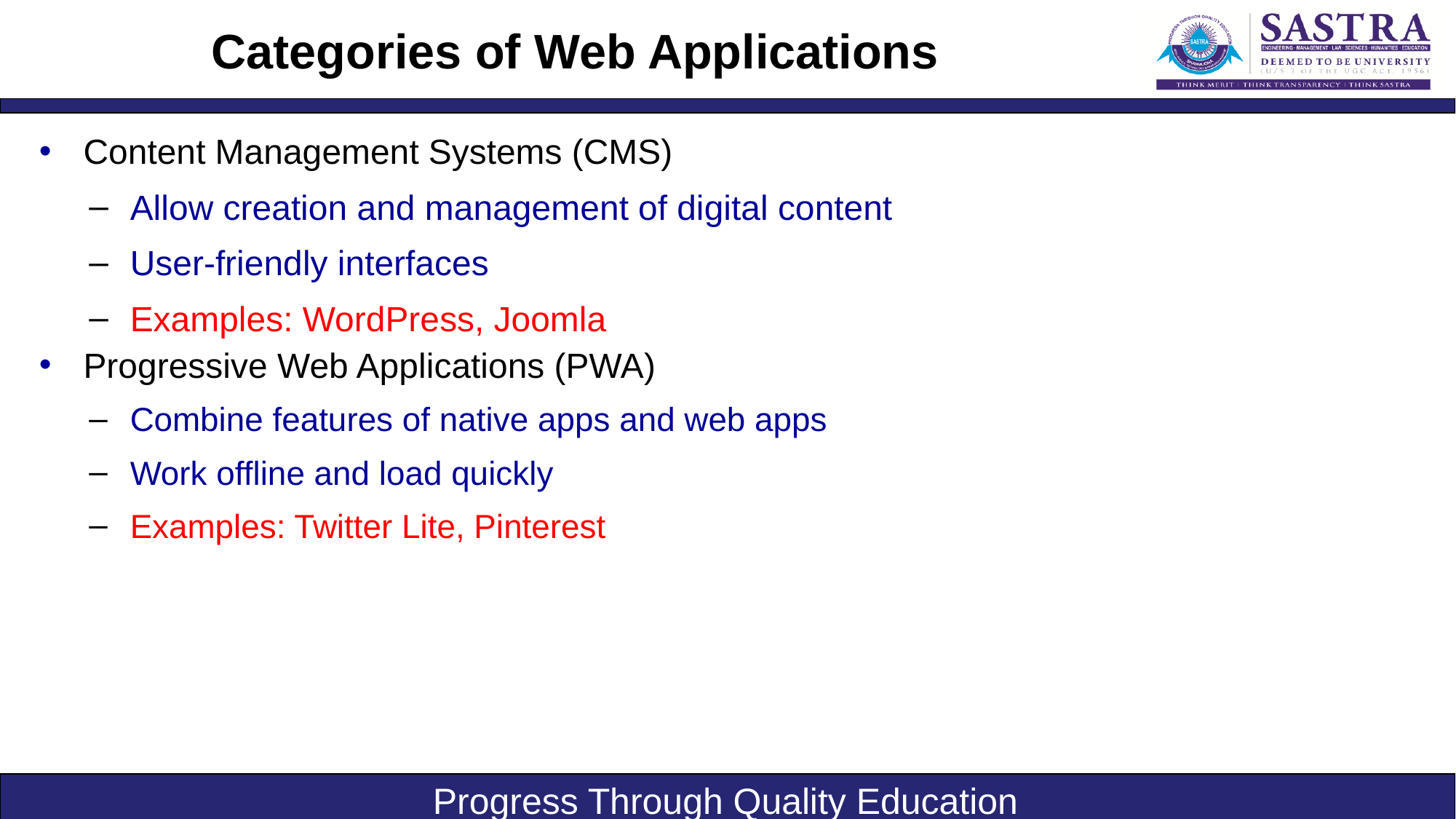

# Categories of Web Applications
Content Management Systems (CMS)
Allow creation and management of digital content
User-friendly interfaces
Examples: WordPress, Joomla
Progressive Web Applications (PWA)
Combine features of native apps and web apps
Work offline and load quickly
Examples: Twitter Lite, Pinterest